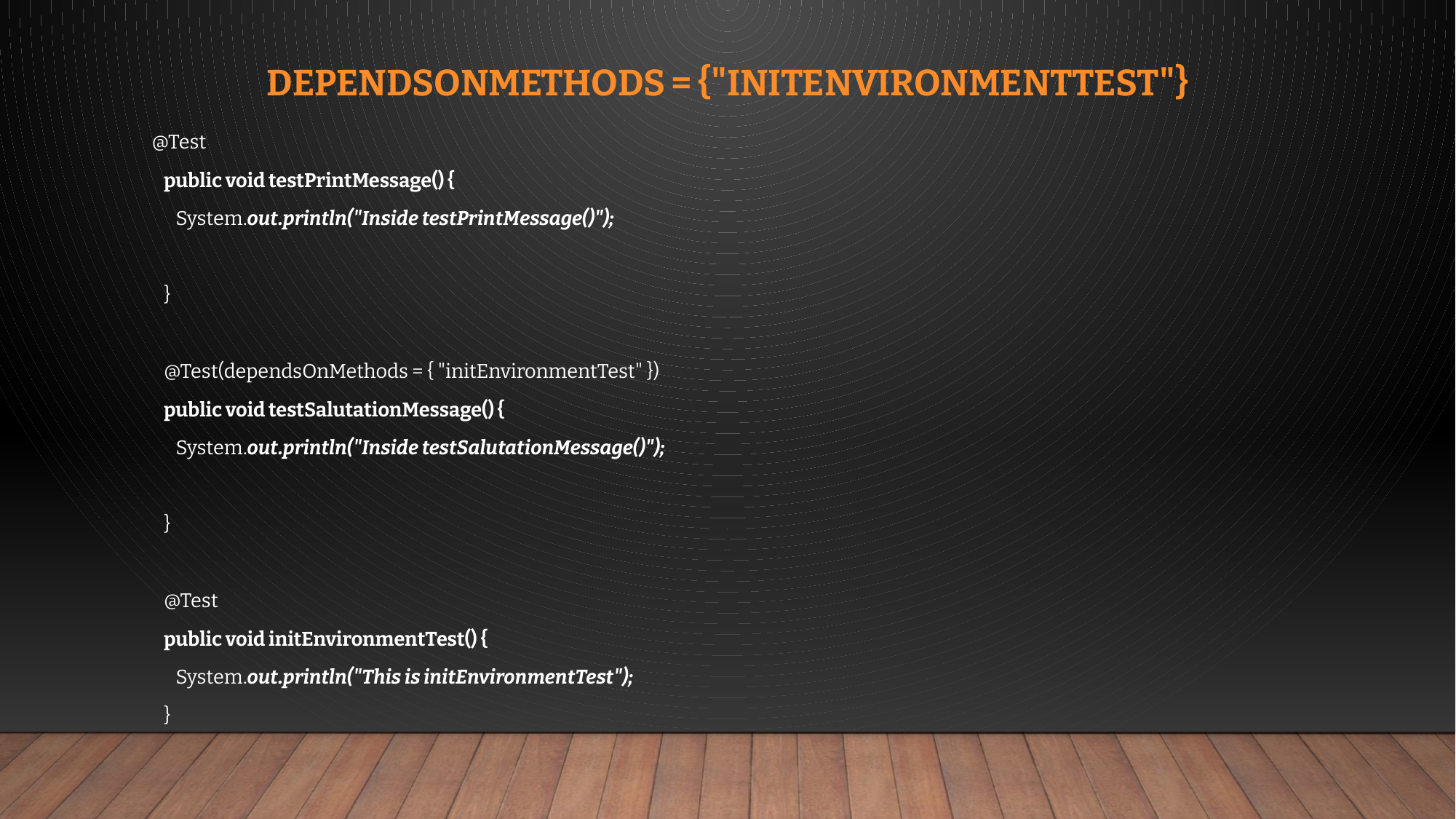

# dependsOnMethods = {"initEnvironmentTest"}
@Test
   public void testPrintMessage() {
      System.out.println("Inside testPrintMessage()");

   }

   @Test(dependsOnMethods = { "initEnvironmentTest" })
   public void testSalutationMessage() {
      System.out.println("Inside testSalutationMessage()");

   }

   @Test
   public void initEnvironmentTest() {
      System.out.println("This is initEnvironmentTest");
   }